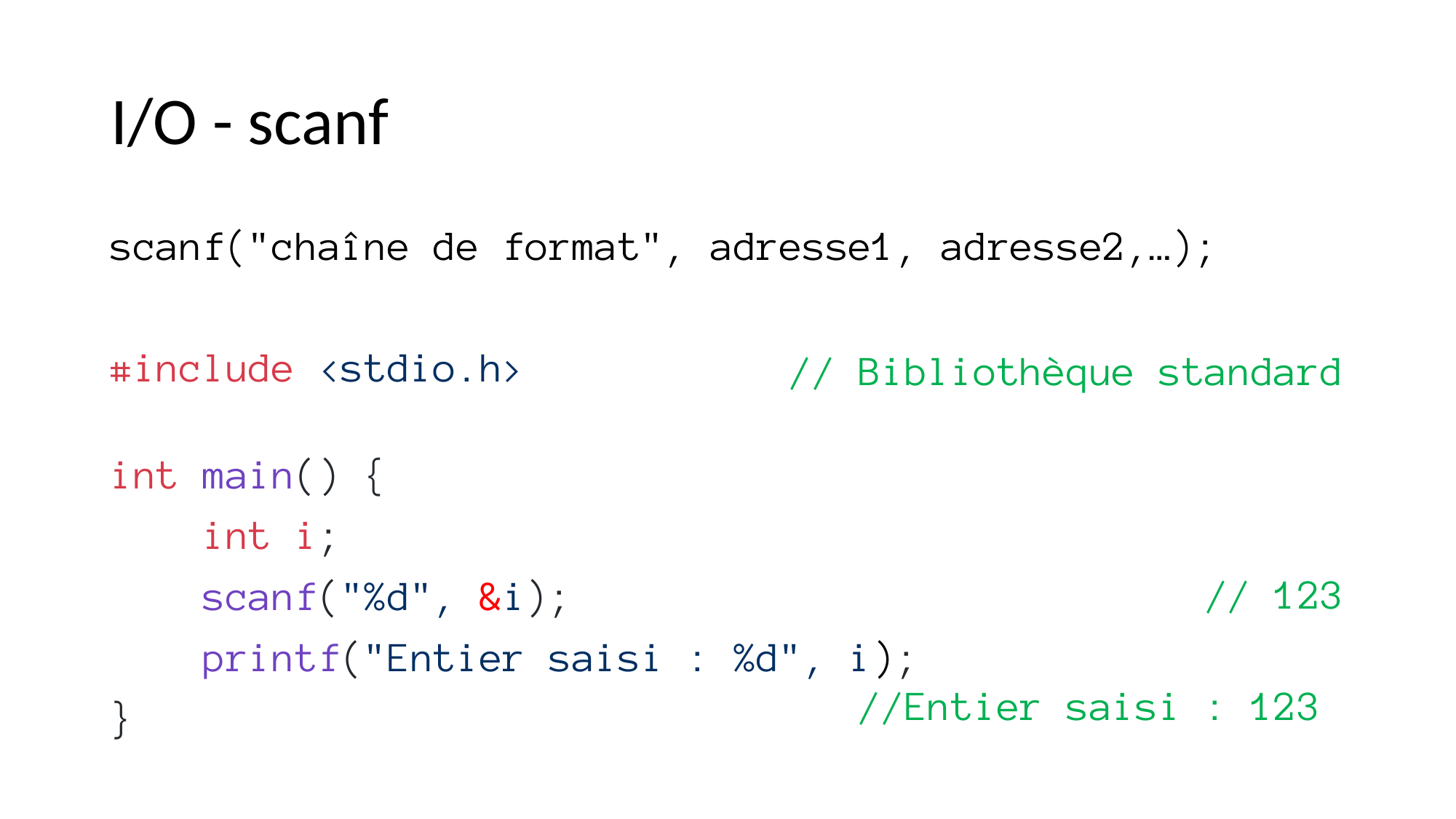

# I/O - scanf
scanf("chaîne de format", adresse1, adresse2,…);

#include <stdio.h>
int main() {
    int i;
    scanf("%d", &i);
    printf("Entier saisi : %d", i);
}
// Bibliothèque standard

// 123

//Entier saisi : 123